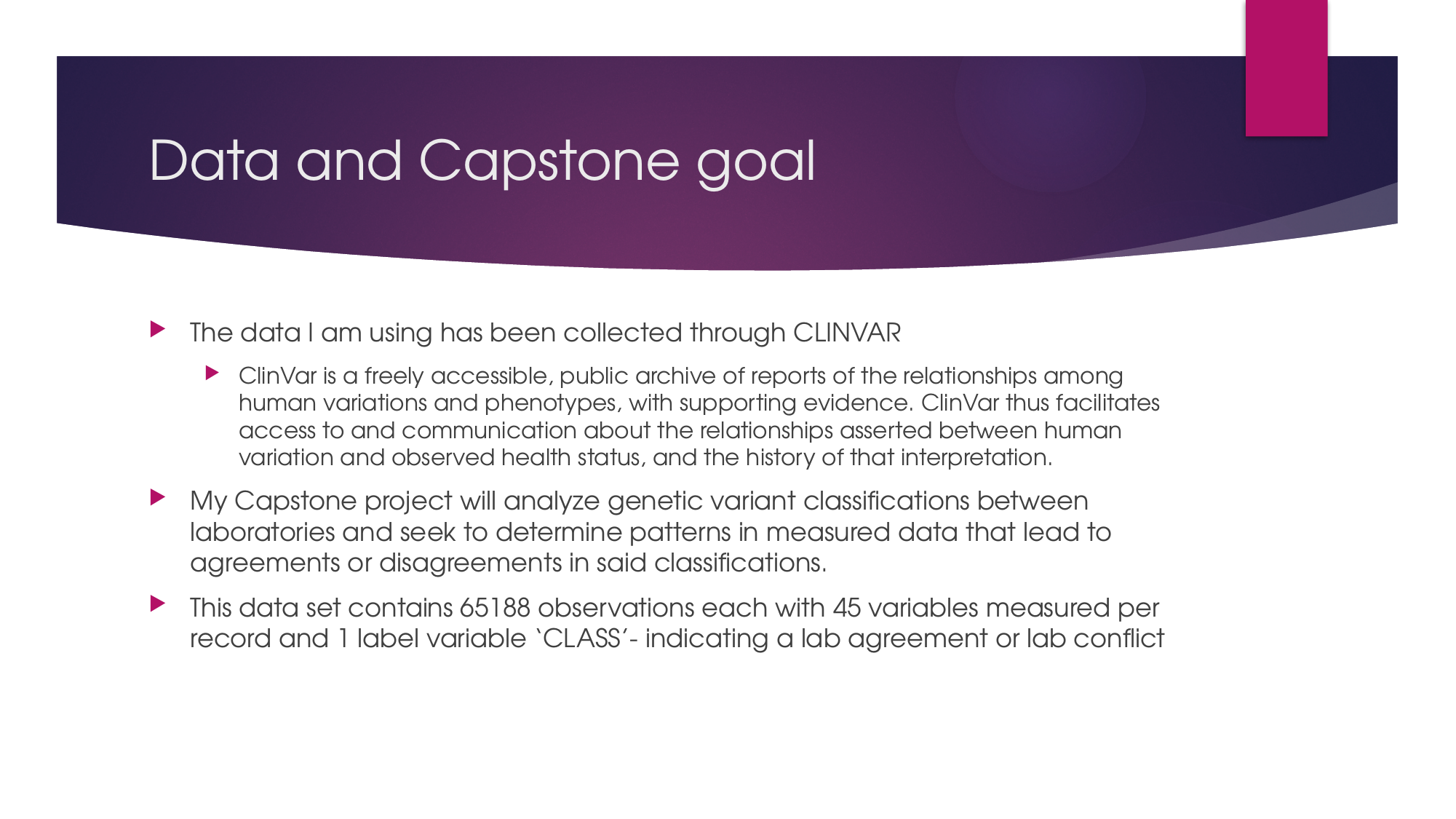

# Data and Capstone goal
The data I am using has been collected through CLINVAR
ClinVar is a freely accessible, public archive of reports of the relationships among human variations and phenotypes, with supporting evidence. ClinVar thus facilitates access to and communication about the relationships asserted between human variation and observed health status, and the history of that interpretation.
My Capstone project will analyze genetic variant classifications between laboratories and seek to determine patterns in measured data that lead to agreements or disagreements in said classifications.
This data set contains 65188 observations each with 45 variables measured per record and 1 label variable ‘CLASS’- indicating a lab agreement or lab conflict